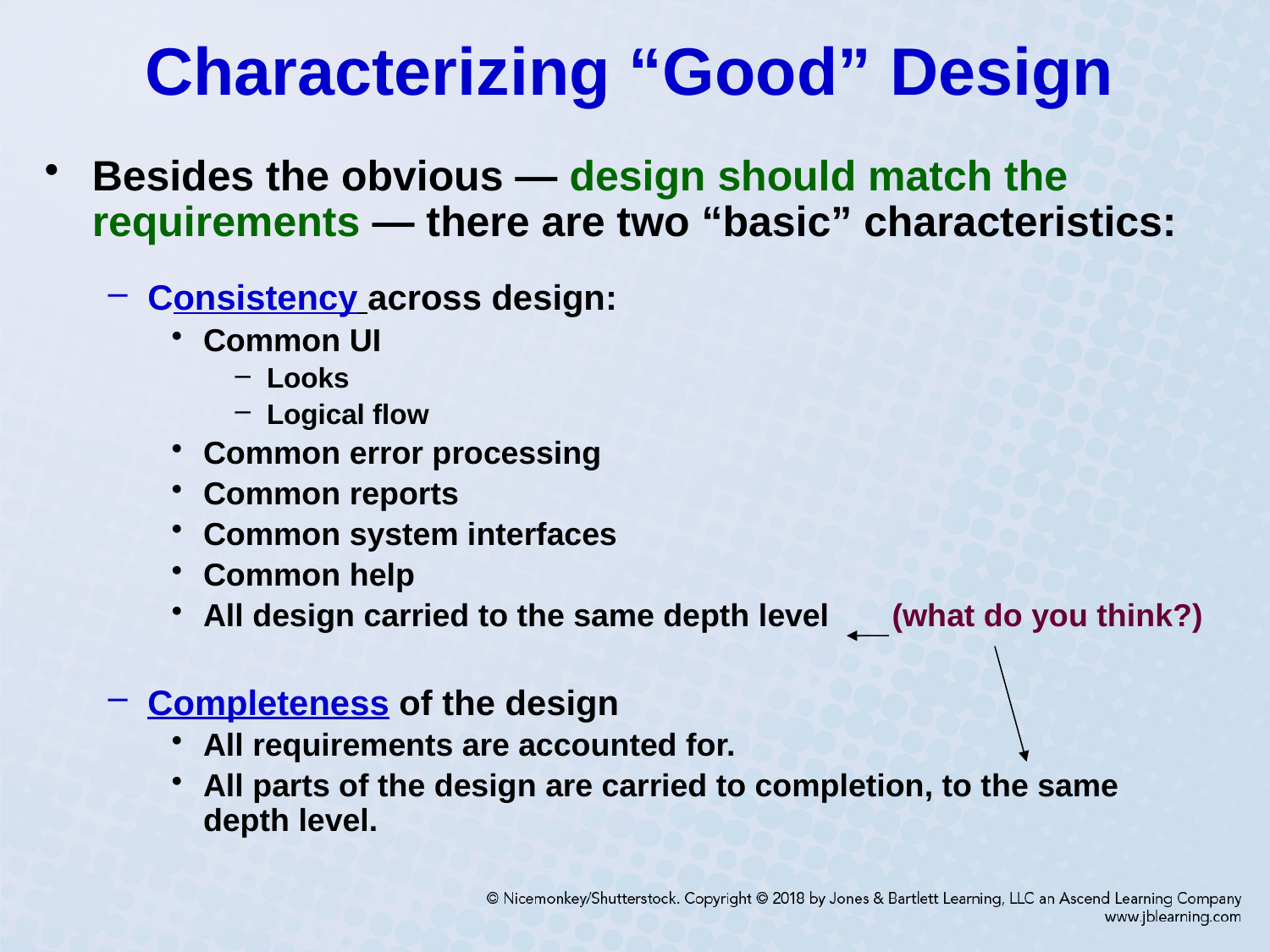

# Characterizing “Good” Design
Besides the obvious — design should match the requirements — there are two “basic” characteristics:

Consistency across design:
Common UI
Looks
Logical flow
Common error processing
Common reports
Common system interfaces
Common help
All design carried to the same depth level       (what do you think?)

Completeness of the design
All requirements are accounted for.
All parts of the design are carried to completion, to the same
depth level.